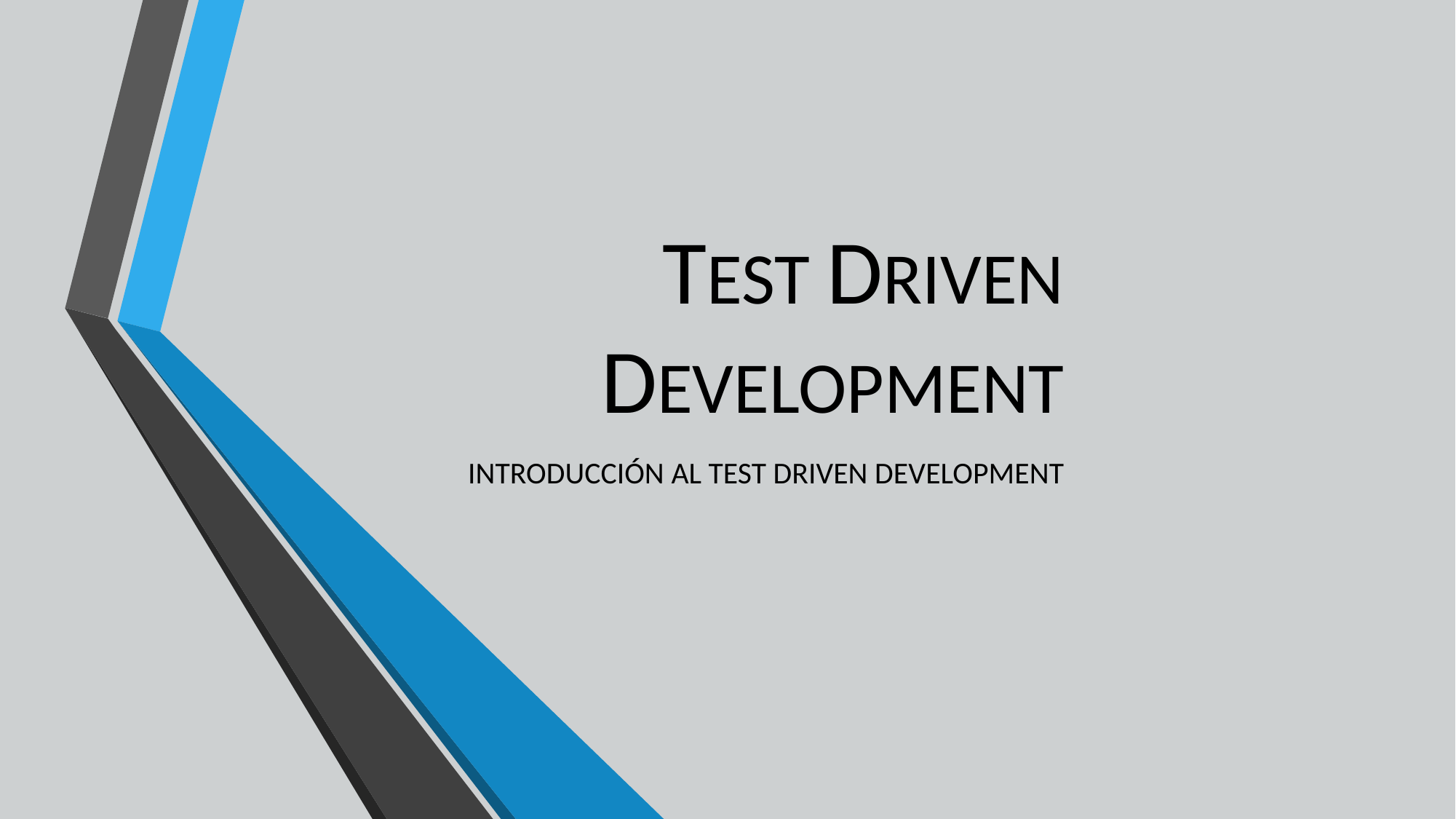

# TEST DRIVEN DEVELOPMENT
INTRODUCCIÓN AL TEST DRIVEN DEVELOPMENT